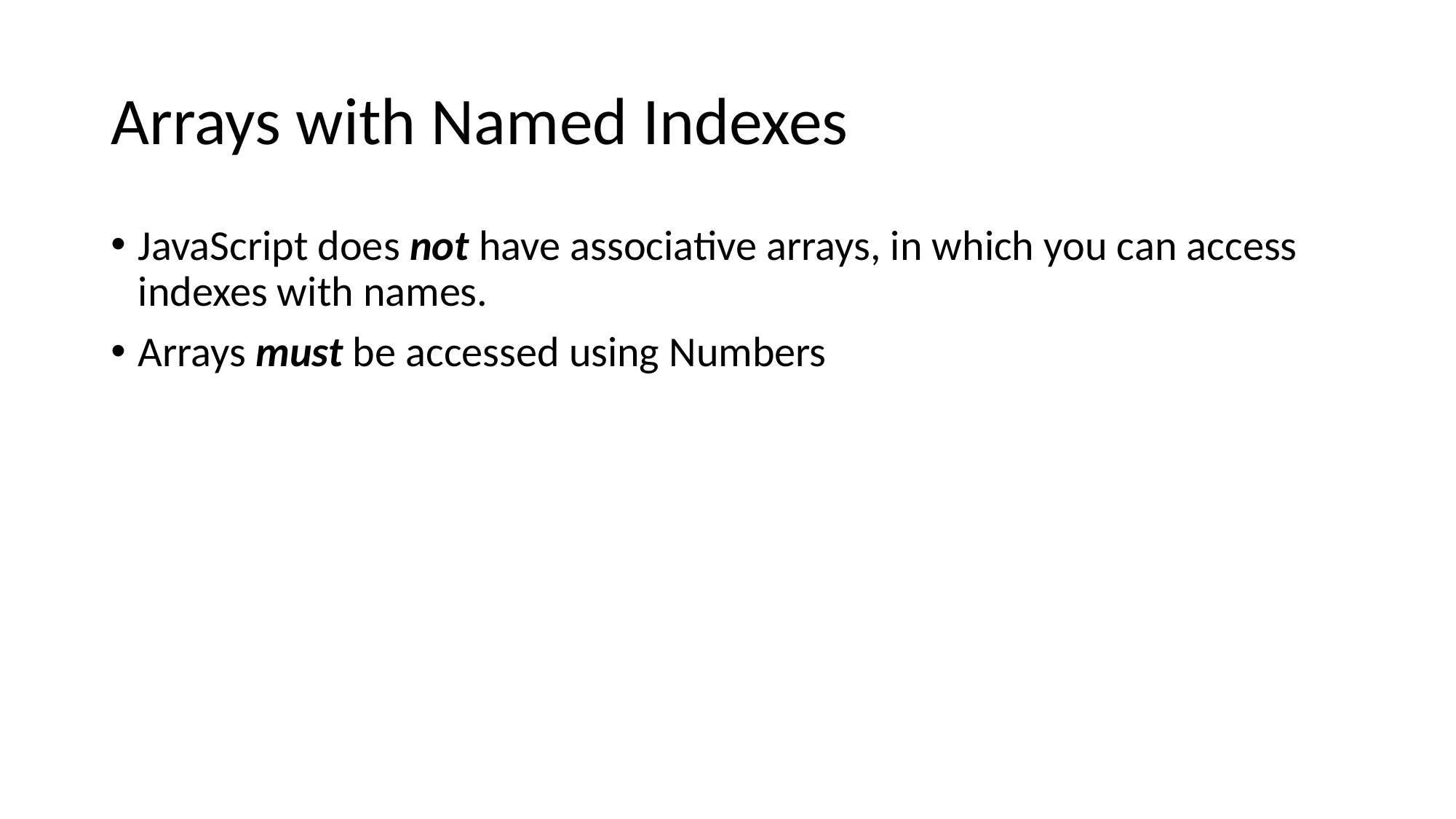

# Arrays with Named Indexes
JavaScript does not have associative arrays, in which you can access indexes with names.
Arrays must be accessed using Numbers